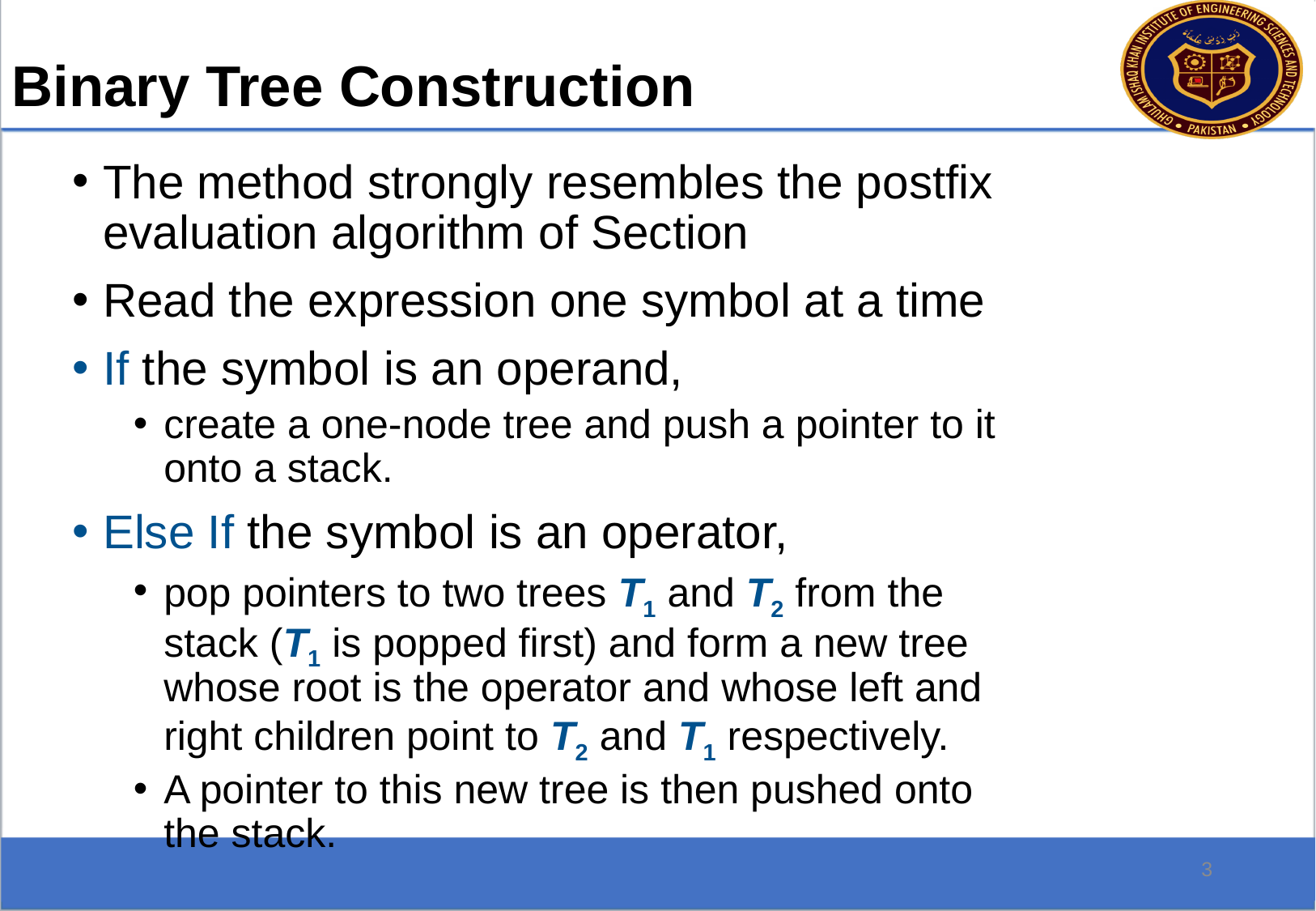

Binary Tree Construction
The method strongly resembles the postfix evaluation algorithm of Section
Read the expression one symbol at a time
If the symbol is an operand,
create a one-node tree and push a pointer to it onto a stack.
Else If the symbol is an operator,
pop pointers to two trees T1 and T2 from the stack (T1 is popped first) and form a new tree whose root is the operator and whose left and right children point to T2 and T1 respectively.
A pointer to this new tree is then pushed onto the stack.
3